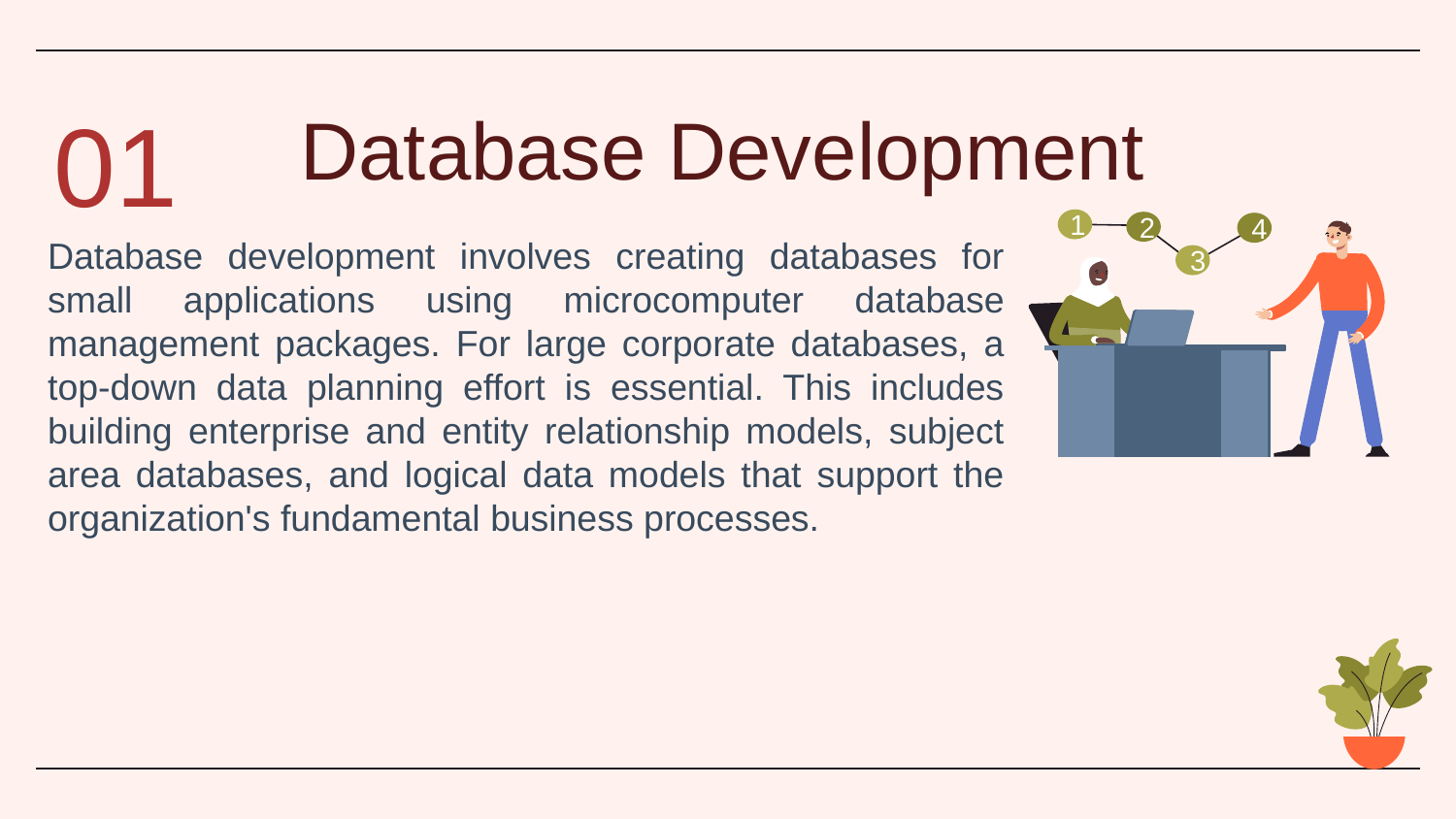

01
# Database Development
1
2
4

3

Database development involves creating databases for small applications using microcomputer database management packages. For large corporate databases, a top-down data planning effort is essential. This includes building enterprise and entity relationship models, subject area databases, and logical data models that support the organization's fundamental business processes.
Database Development Process
- Requirements Analysis
- Conceptual Design
- Logical Design
- Normalization
- Physical Design
- Data Loading
- Implementation of Security Measures
- Testing
- Deployment
- Maintenance and Optimization